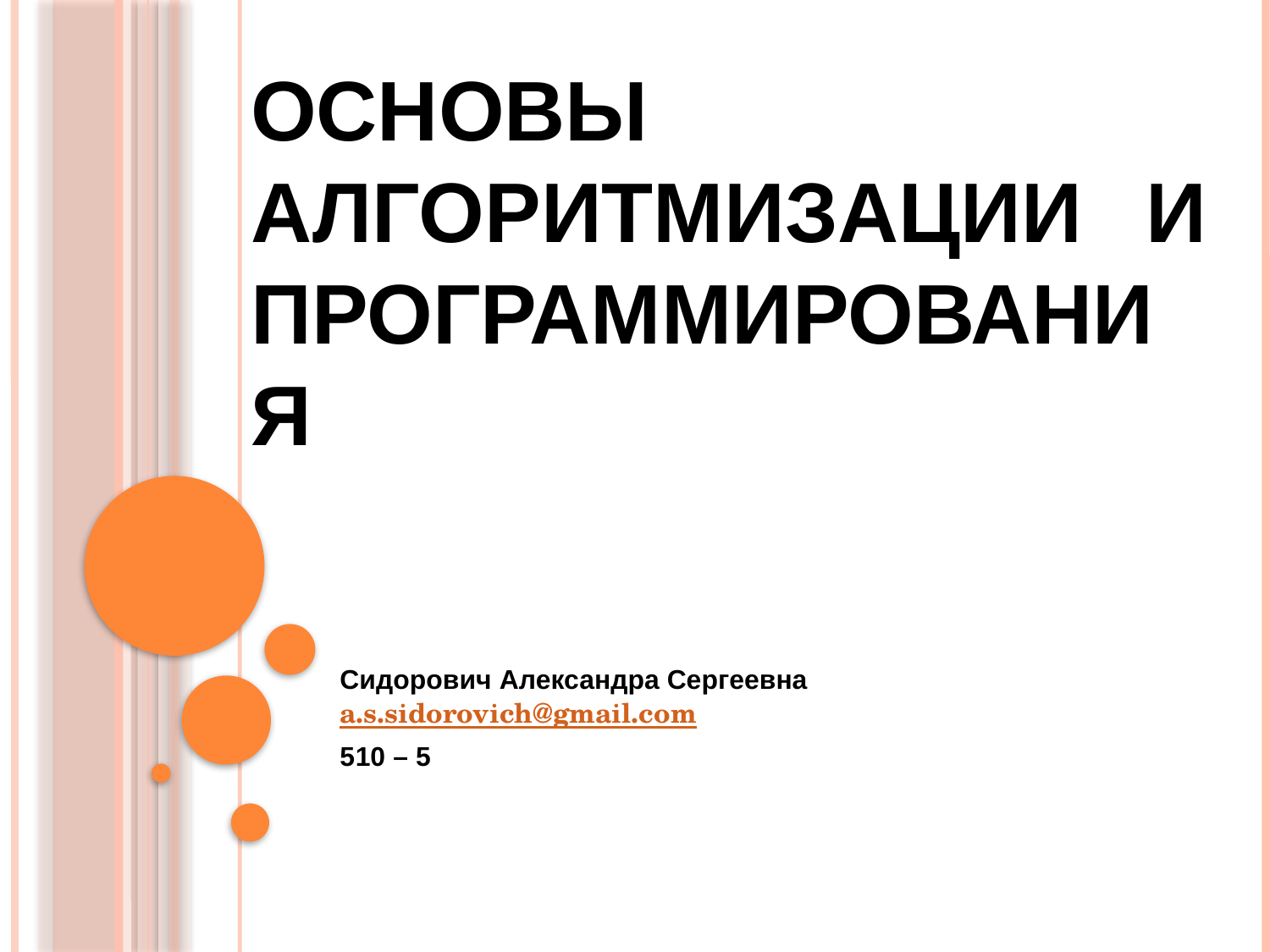

# Основы алгоритмизации и программирования

Сидорович Александра Сергеевна
a.s.sidorovich@gmail.com
510 – 5